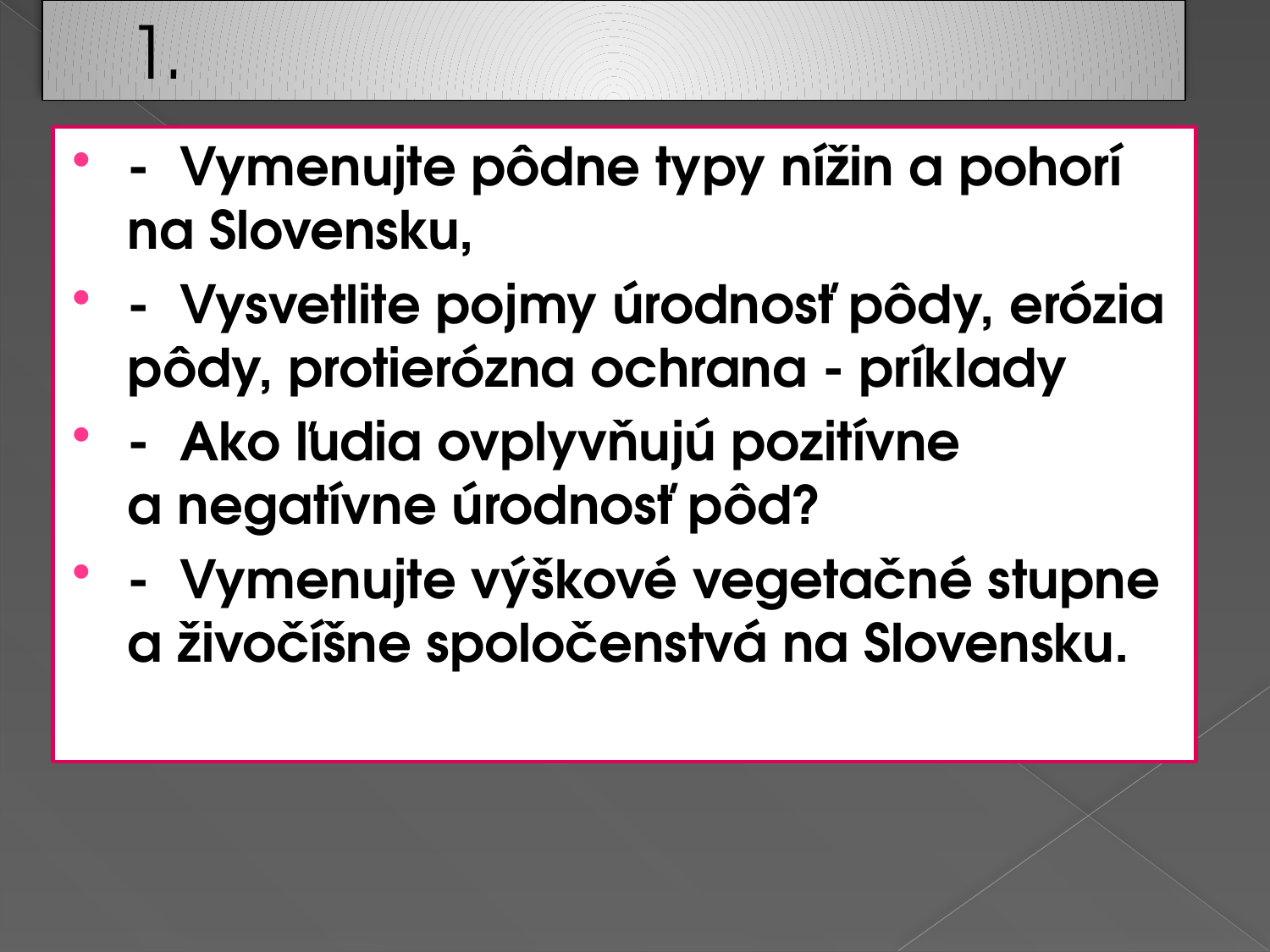

# 1.
-  Vymenujte pôdne typy nížin a pohorí na Slovensku,
-  Vysvetlite pojmy úrodnosť pôdy, erózia pôdy, protierózna ochrana - príklady
-  Ako ľudia ovplyvňujú pozitívne a negatívne úrodnosť pôd?
-  Vymenujte výškové vegetačné stupne a živočíšne spoločenstvá na Slovensku.